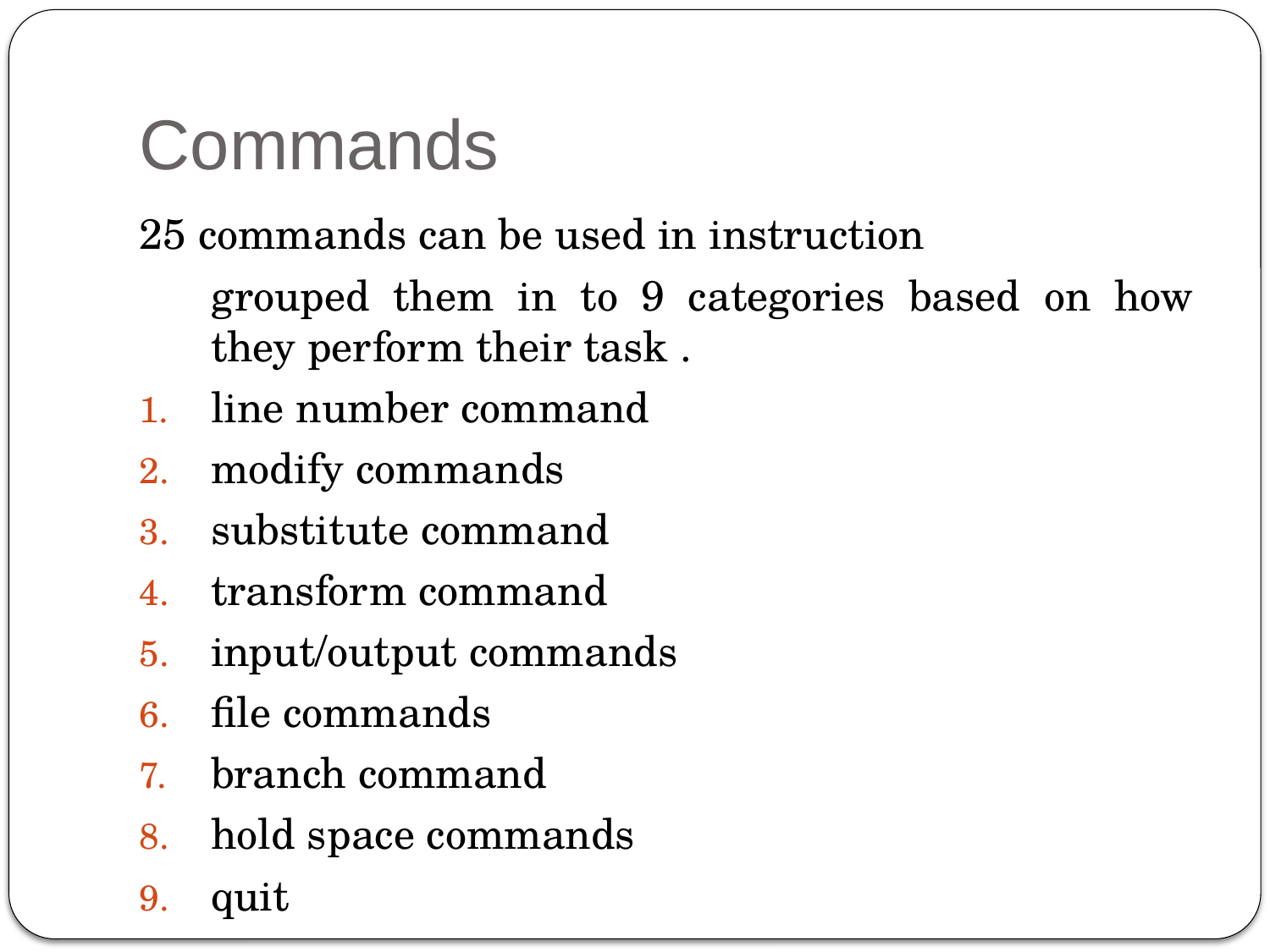

# Commands
25 commands can be used in instruction
	grouped them in to 9 categories based on how they perform their task .
line number command
modify commands
substitute command
transform command
input/output commands
file commands
branch command
hold space commands
quit